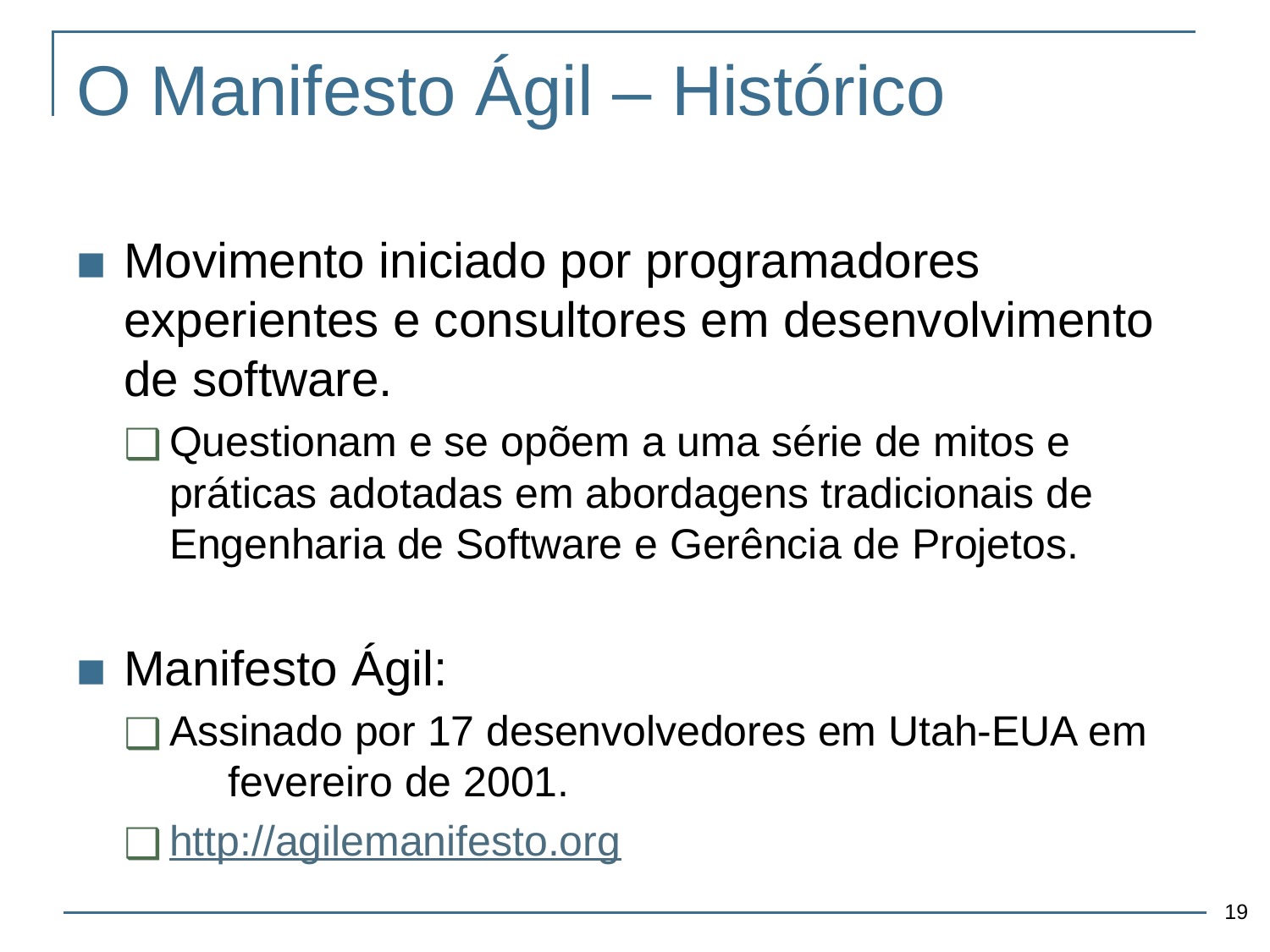

# O Manifesto Ágil – Histórico
Movimento iniciado por programadores experientes e consultores em desenvolvimento de software.
Questionam e se opõem a uma série de mitos e práticas adotadas em abordagens tradicionais de Engenharia de Software e Gerência de Projetos.

Manifesto Ágil:
Assinado por 17 desenvolvedores em Utah-EUA em         fevereiro de 2001.
http://agilemanifesto.org

19